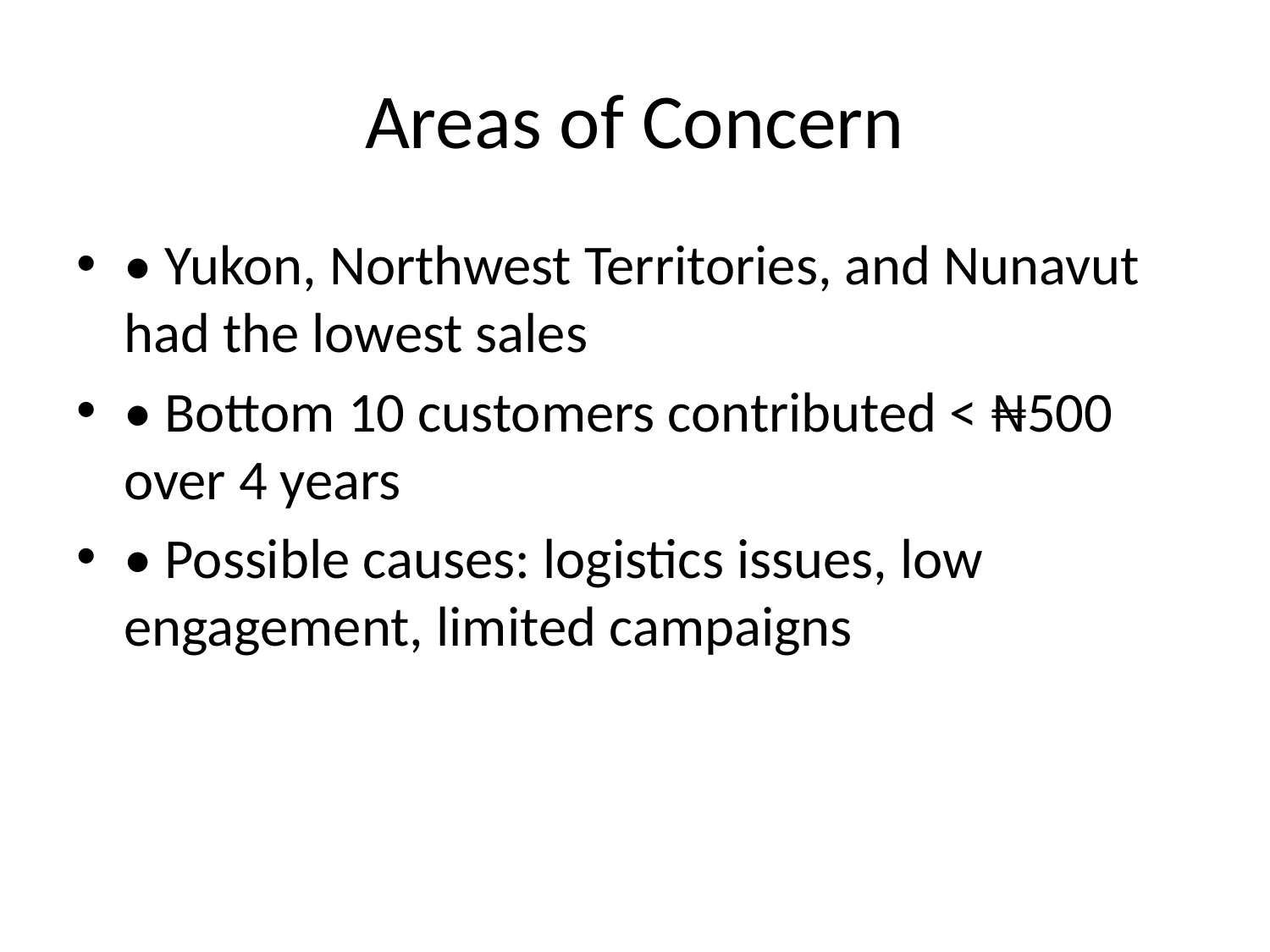

# Areas of Concern
• Yukon, Northwest Territories, and Nunavut had the lowest sales
• Bottom 10 customers contributed < ₦500 over 4 years
• Possible causes: logistics issues, low engagement, limited campaigns